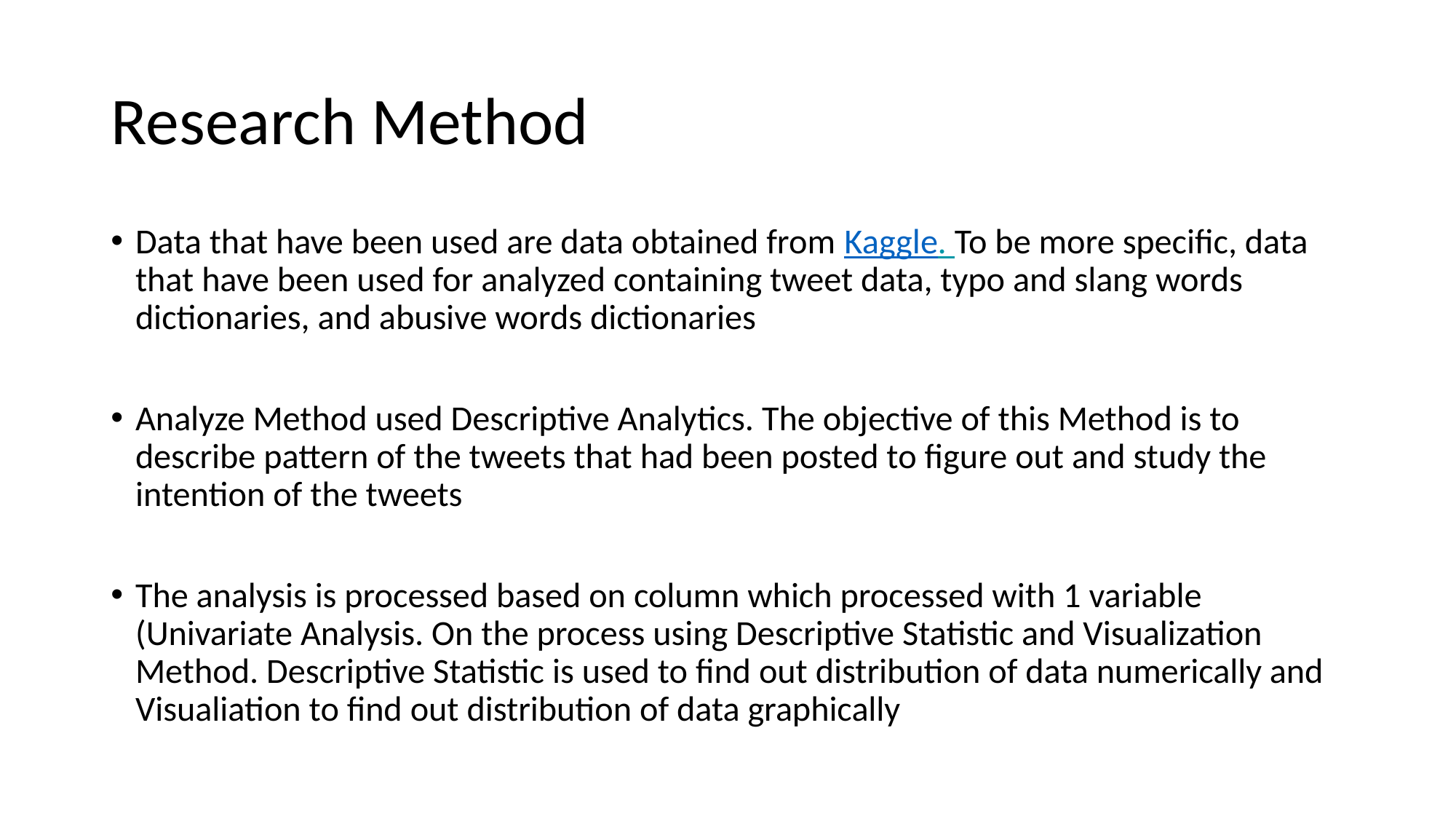

# Research Method
Data that have been used are data obtained from Kaggle. To be more specific, data that have been used for analyzed containing tweet data, typo and slang words dictionaries, and abusive words dictionaries

Analyze Method used Descriptive Analytics. The objective of this Method is to describe pattern of the tweets that had been posted to figure out and study the intention of the tweets

The analysis is processed based on column which processed with 1 variable (Univariate Analysis. On the process using Descriptive Statistic and Visualization Method. Descriptive Statistic is used to find out distribution of data numerically and Visualiation to find out distribution of data graphically